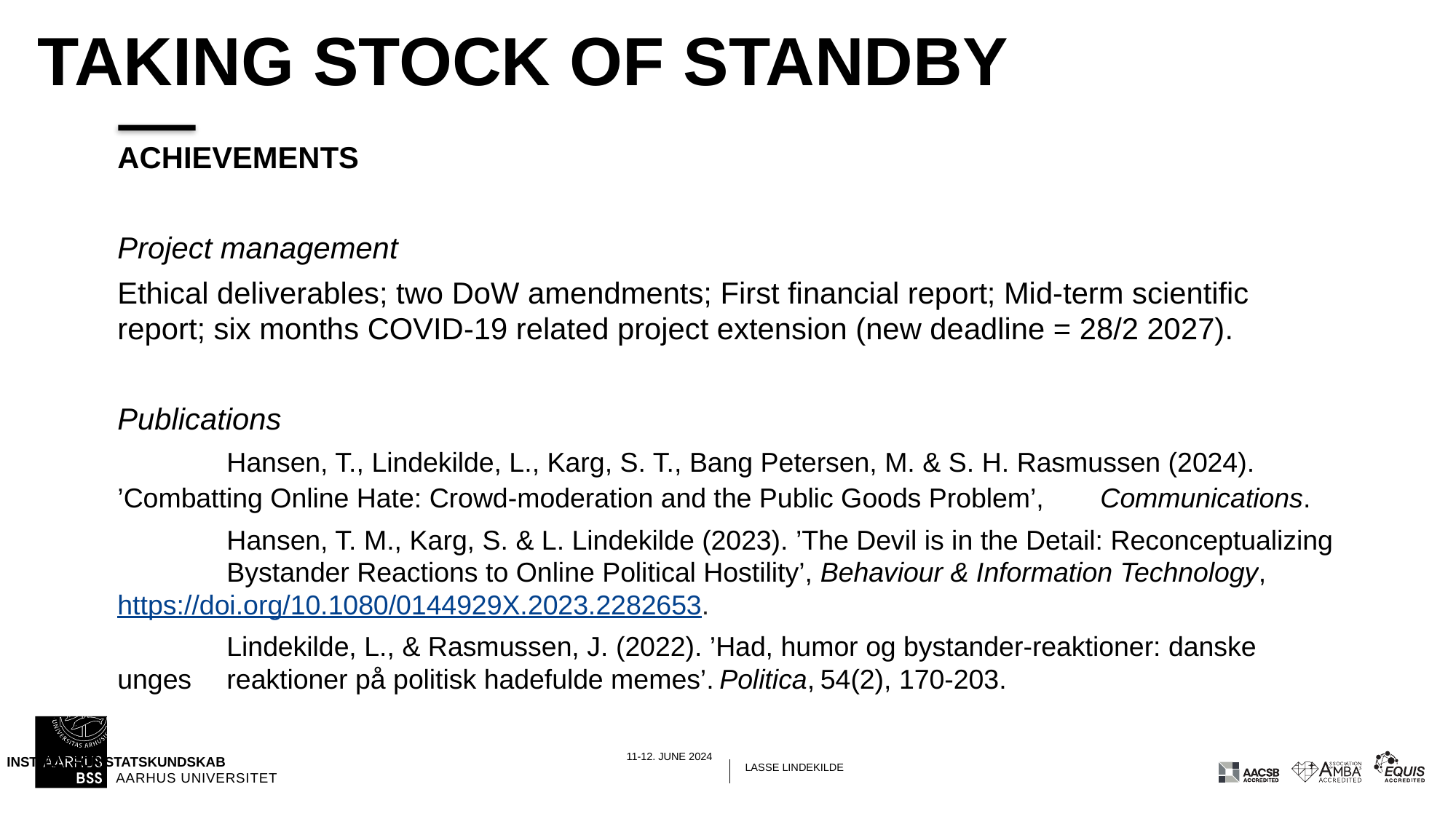

# Taking stock of standby
ACHIEVEMENTS

Project management
Ethical deliverables; two DoW amendments; First financial report; Mid-term scientific report; six months COVID-19 related project extension (new deadline = 28/2 2027).

Publications
	Hansen, T., Lindekilde, L., Karg, S. T., Bang Petersen, M. & S. H. Rasmussen (2024). 	’Combatting Online Hate: Crowd-moderation and the Public Goods Problem’, 	Communications.
	Hansen, T. M., Karg, S. & L. Lindekilde (2023). ’The Devil is in the Detail: Reconceptualizing 	Bystander Reactions to Online Political Hostility’, Behaviour & Information Technology, 	https://doi.org/10.1080/0144929X.2023.2282653.
	Lindekilde, L., & Rasmussen, J. (2022). ’Had, humor og bystander-reaktioner: danske unges 	reaktioner på politisk hadefulde memes’. Politica, 54(2), 170-203.

14.06.202419-04-2022